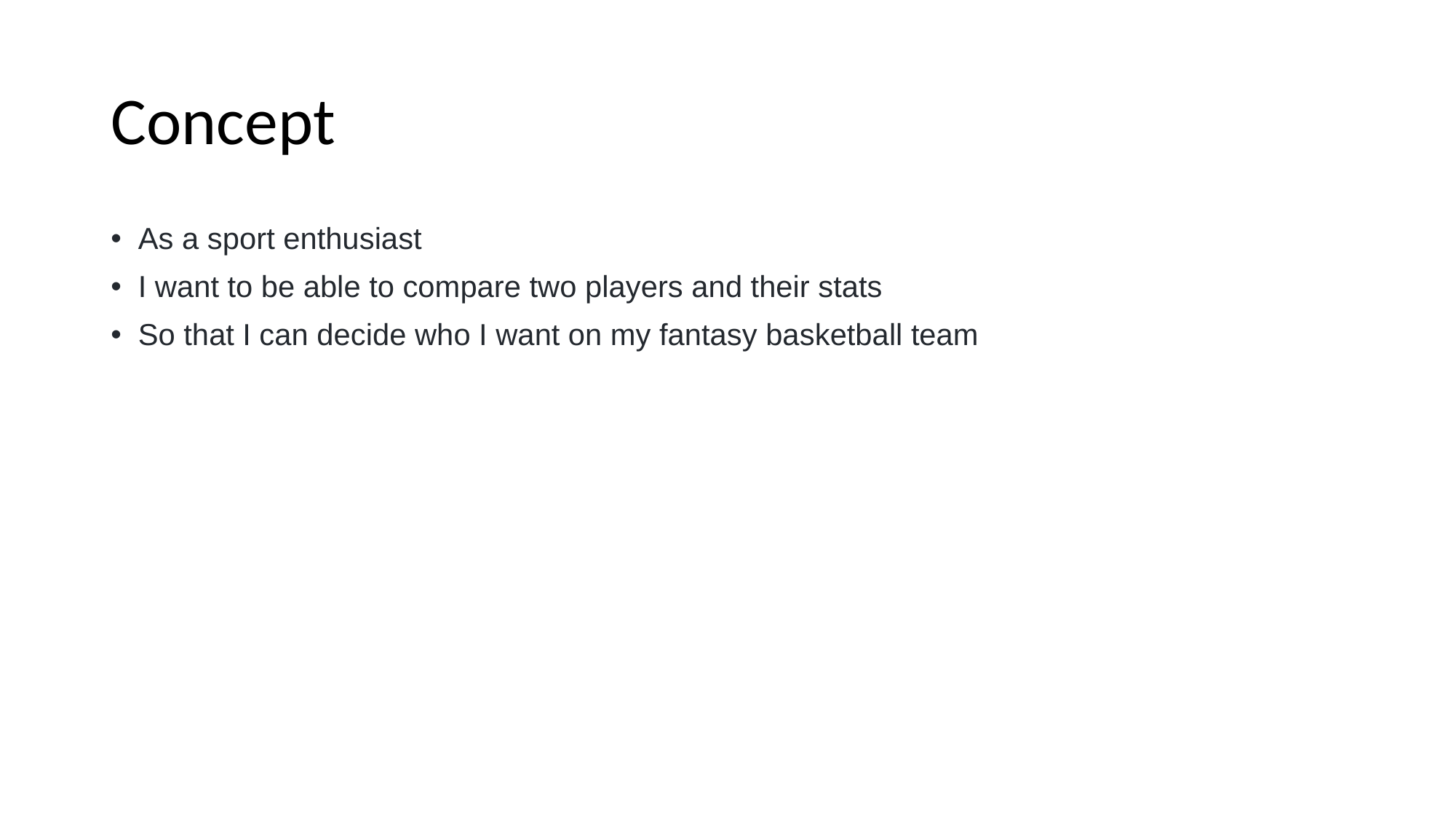

# Concept
As a sport enthusiast
I want to be able to compare two players and their stats
So that I can decide who I want on my fantasy basketball team